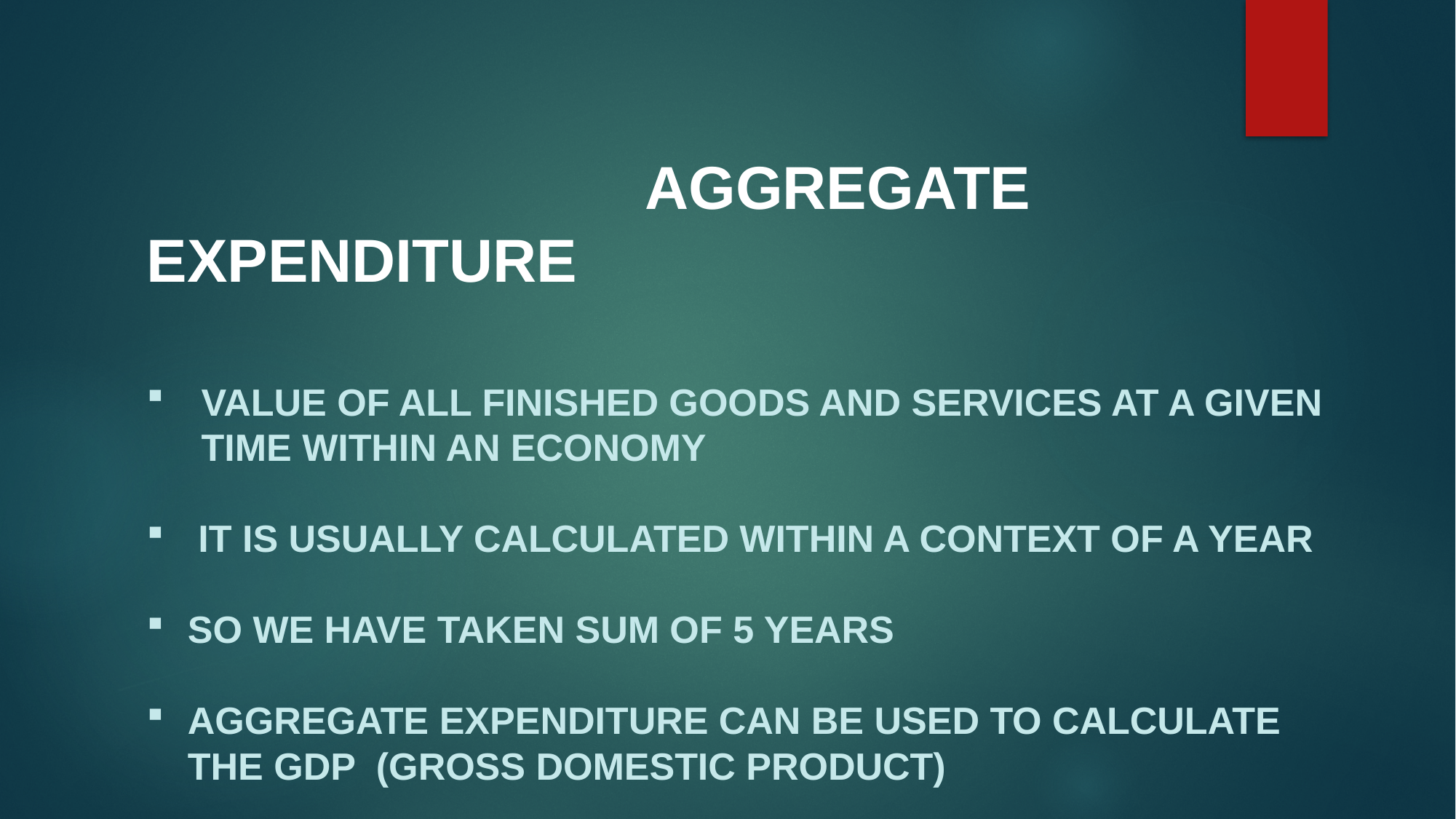

AGGREGATE EXPENDITURE

VALUE OF ALL FINISHED GOODS AND SERVICES AT A GIVEN TIME WITHIN AN ECONOMY

 IT IS USUALLY CALCULATED WITHIN A CONTEXT OF A YEAR

SO WE HAVE TAKEN SUM OF 5 YEARS

AGGREGATE EXPENDITURE CAN BE USED TO CALCULATE THE GDP  (GROSS DOMESTIC PRODUCT)